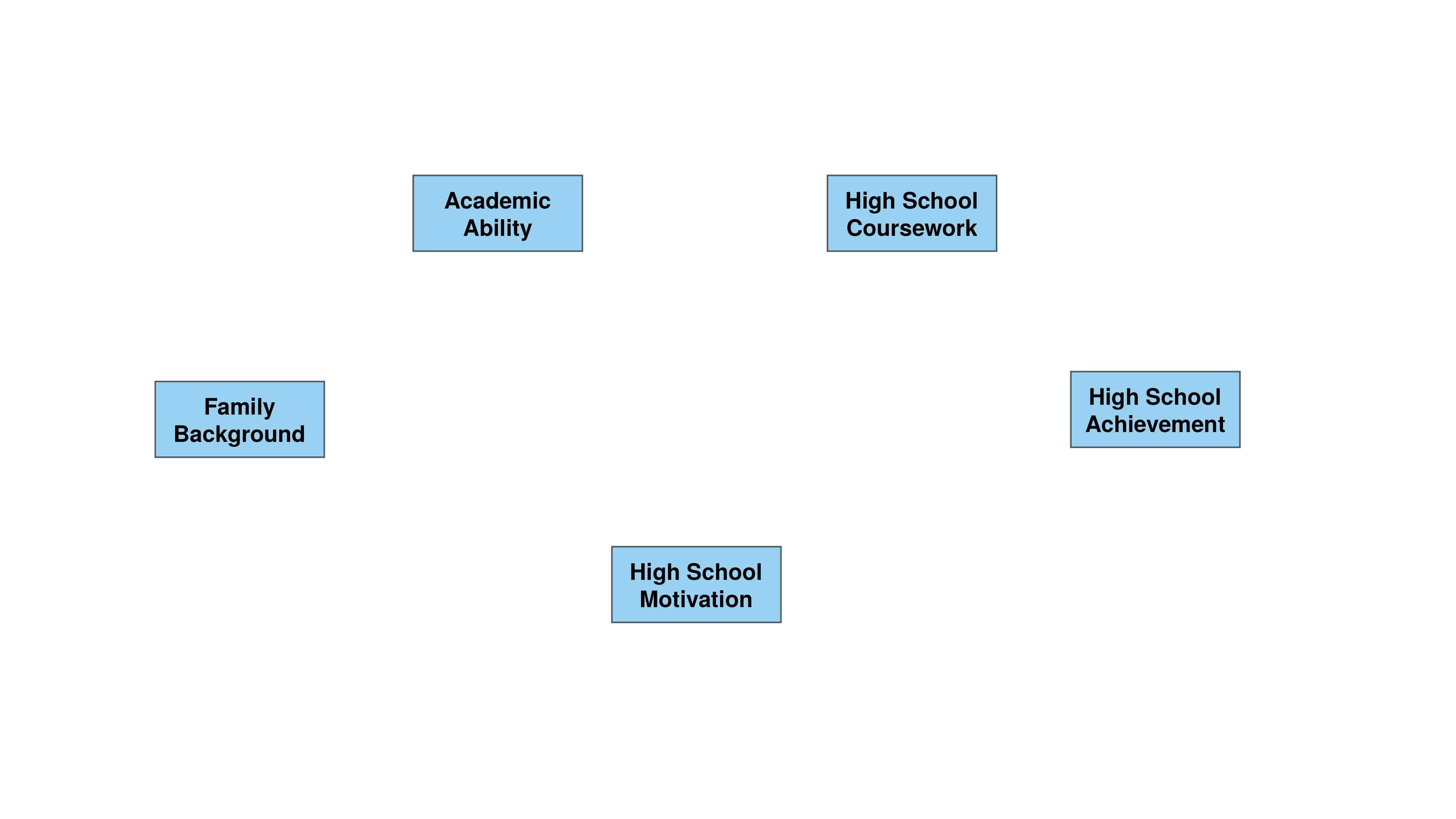

Academic
Ability

High School
Coursework

High School
Achievement

Family
Background

High School
Motivation